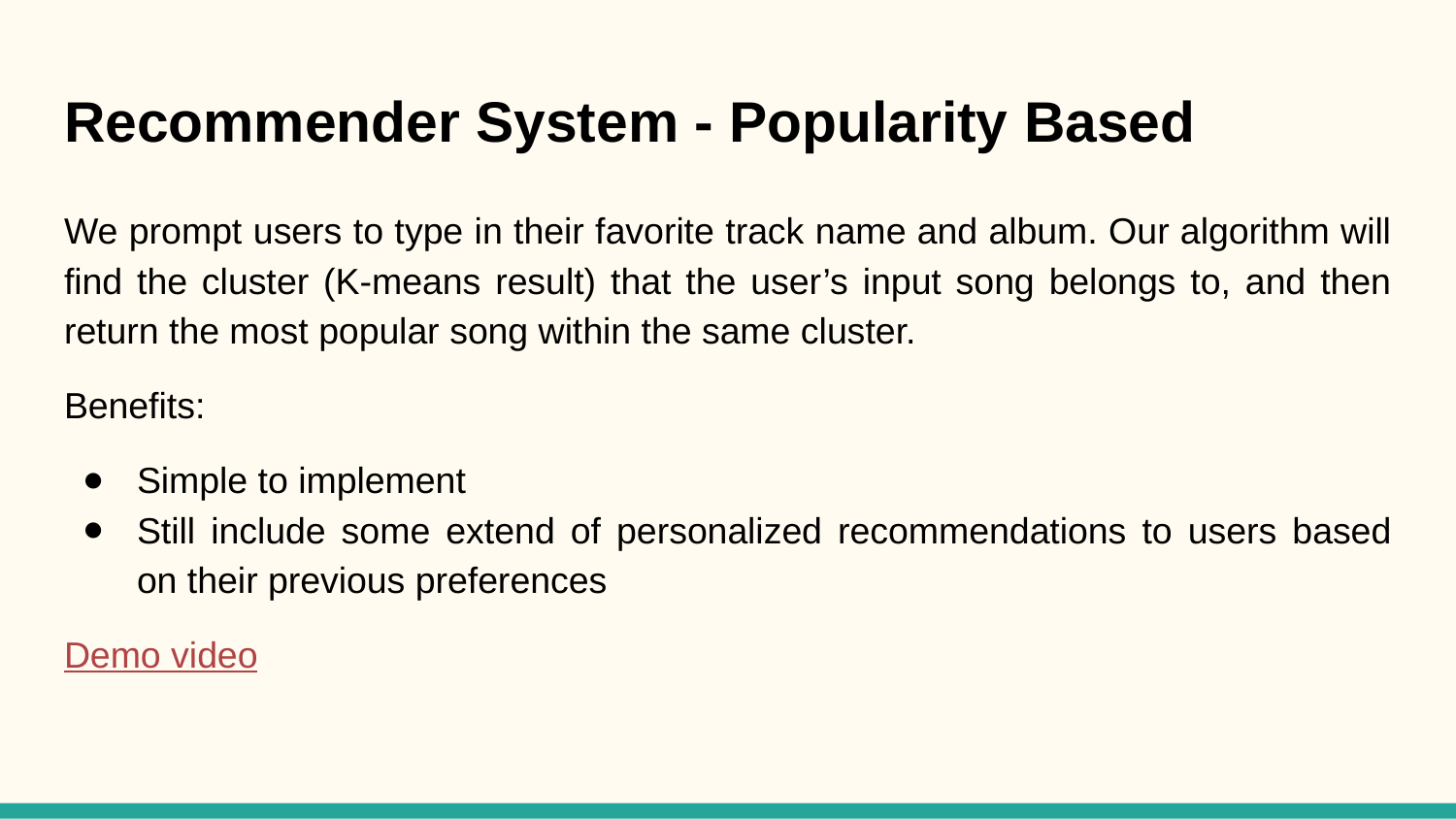

# Recommender System - Popularity Based
We prompt users to type in their favorite track name and album. Our algorithm will find the cluster (K-means result) that the user’s input song belongs to, and then return the most popular song within the same cluster.
Benefits:
Simple to implement
Still include some extend of personalized recommendations to users based on their previous preferences
Demo video